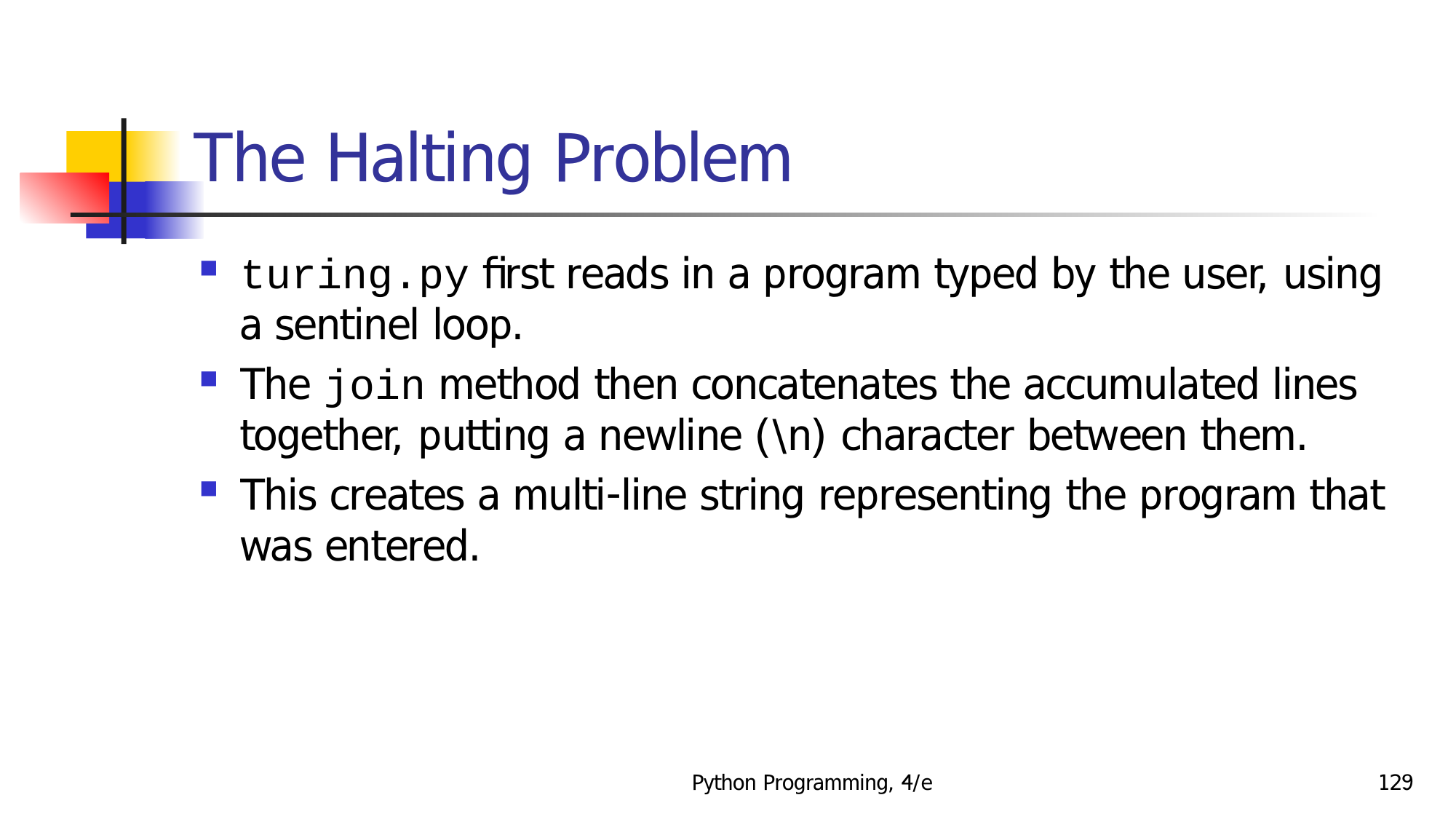

# The Halting Problem
turing.py first reads in a program typed by the user, using a sentinel loop.
The join method then concatenates the accumulated lines together, putting a newline (\n) character between them.
This creates a multi-line string representing the program that was entered.
Python Programming, 4/e
129